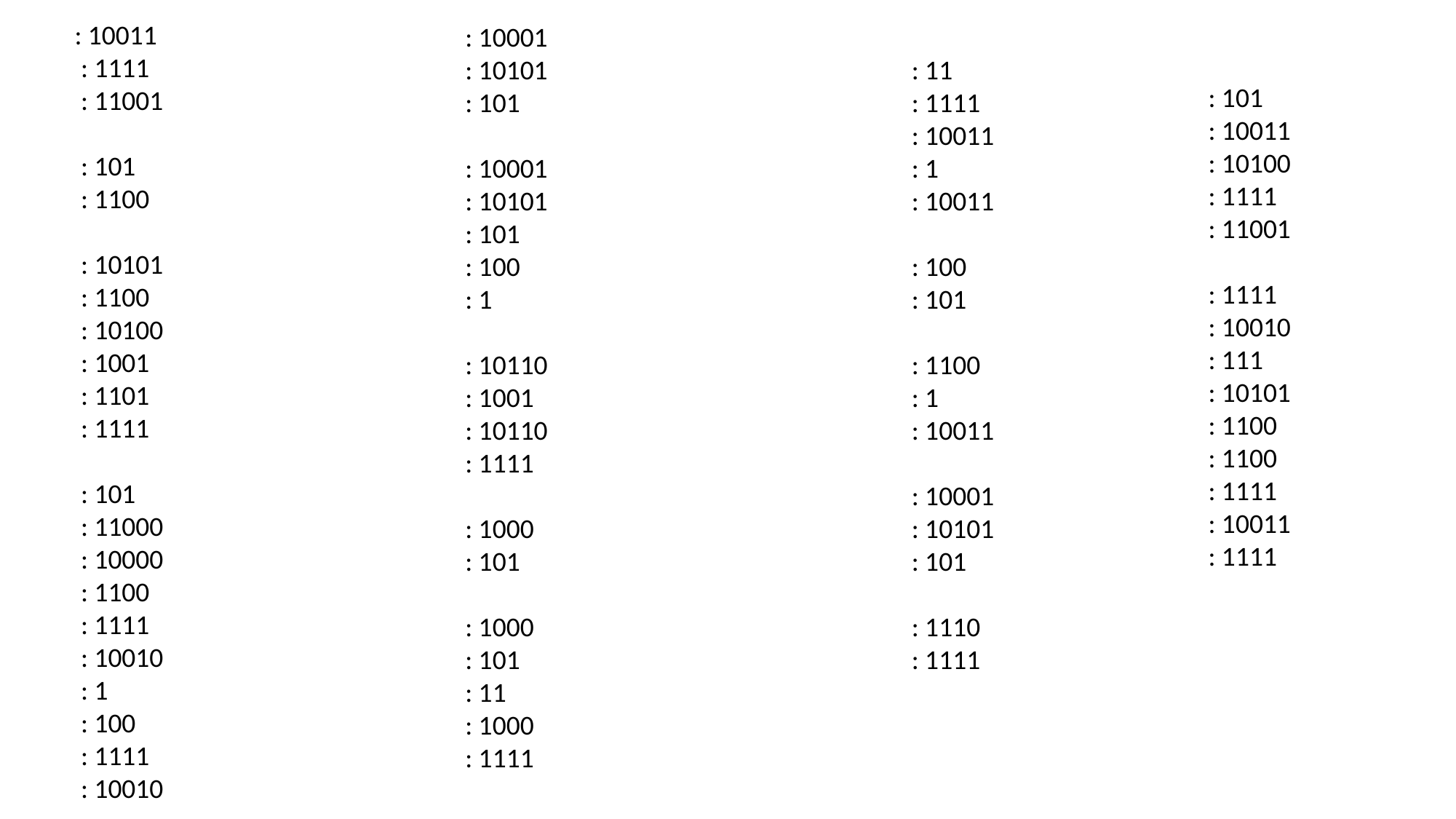

: 10011
  : 1111
  : 11001

  : 101
  : 1100

  : 10101
  : 1100
  : 10100
  : 1001
  : 1101
  : 1111

  : 101
  : 11000
  : 10000
  : 1100
  : 1111
  : 10010
  : 1
  : 100
  : 1111
  : 10010

  : 10001
  : 10101
  : 101

  : 10001
  : 10101
  : 101
  : 100
  : 1

  : 10110
  : 1001
  : 10110
  : 1111

  : 1000
  : 101

  : 1000
  : 101
  : 11
  : 1000
  : 1111

  : 11
  : 1111
  : 10011
  : 1
  : 10011

  : 100
  : 101

  : 1100
  : 1
  : 10011

  : 10001
  : 10101
  : 101

  : 1110
  : 1111

  : 101
  : 10011
  : 10100
  : 1111
  : 11001

  : 1111
  : 10010
  : 111
  : 10101
  : 1100
  : 1100
  : 1111
  : 10011
  : 1111